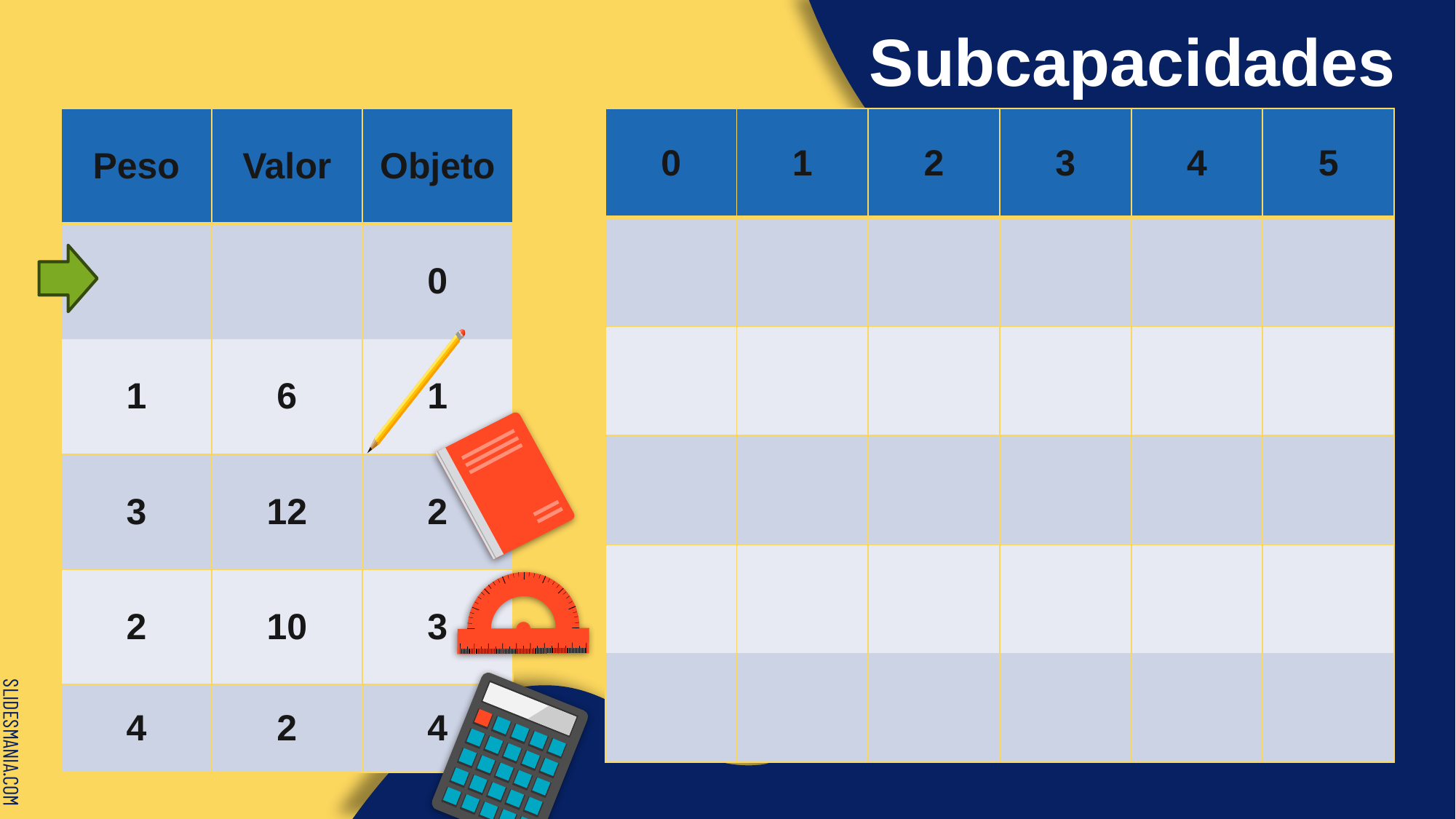

Subcapacidades
| Peso | Valor | Objeto |
| --- | --- | --- |
|  |  | 0 |
| 1 | 6 | 1 |
| 3 | 12 | 2 |
| 2 | 10 | 3 |
| 4 | 2 | 4 |
| 0 | 1 | 2 | 3 | 4 | 5 |
| --- | --- | --- | --- | --- | --- |
|  |  |  |  |  |  |
|  |  |  |  |  |  |
|  |  |  |  |  |  |
|  |  |  |  |  |  |
|  |  |  |  |  |  |